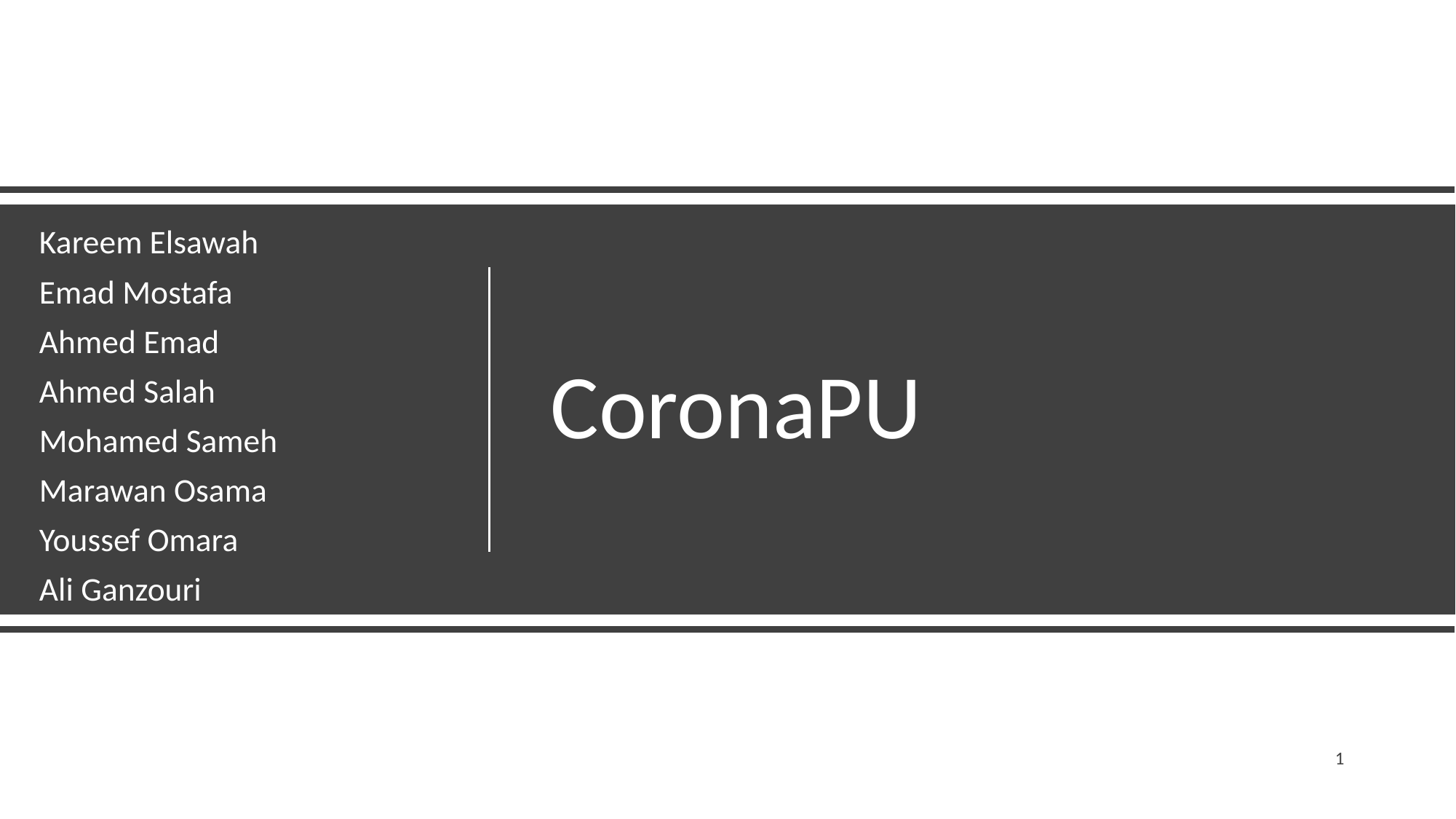

Kareem Elsawah
Emad Mostafa
Ahmed Emad
Ahmed Salah
Mohamed Sameh
Marawan Osama
Youssef Omara
Ali Ganzouri
# CoronaPU
1